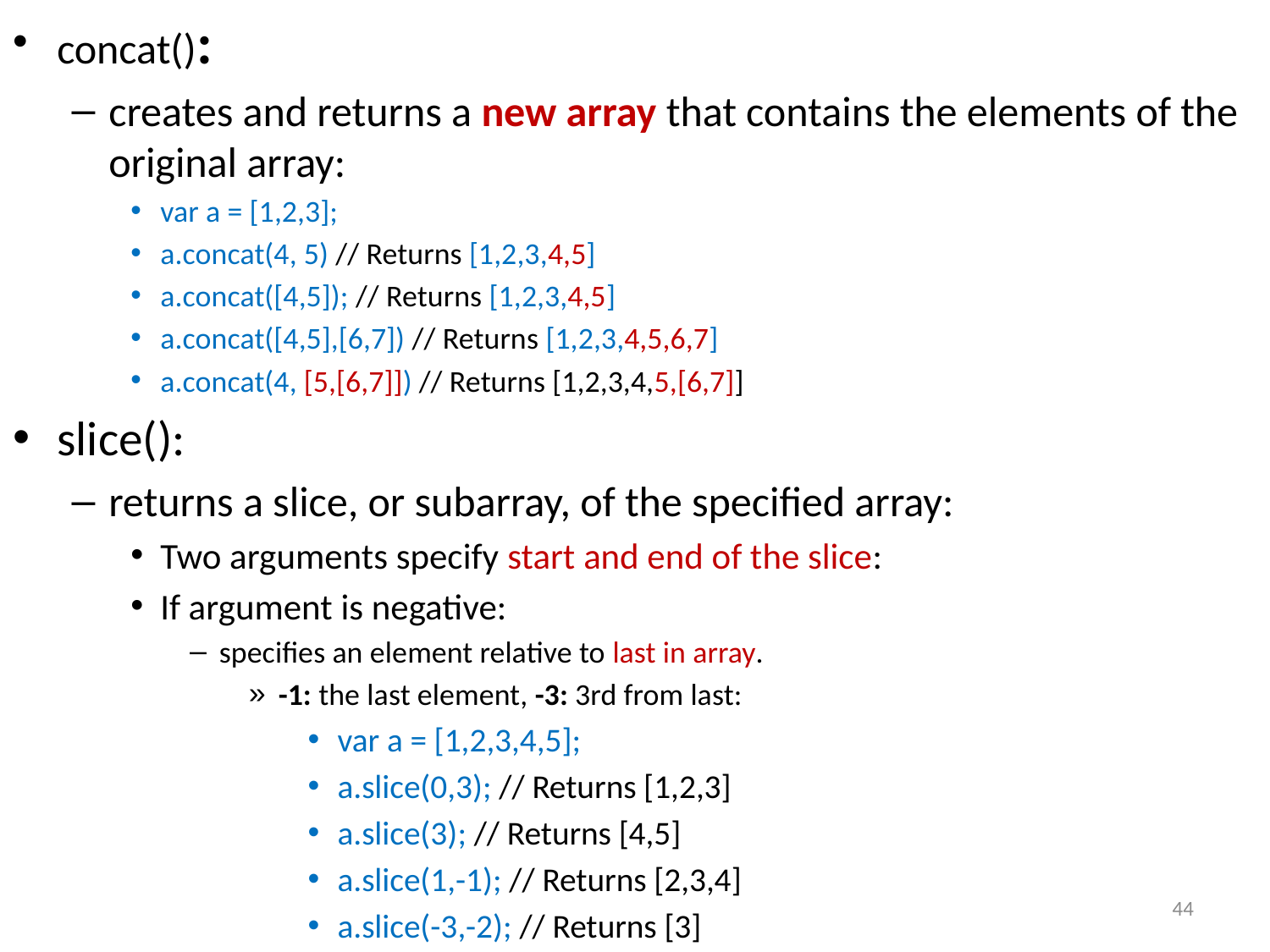

concat():
creates and returns a new array that contains the elements of the original array:
var a = [1,2,3];
a.concat(4, 5) // Returns [1,2,3,4,5]
a.concat([4,5]); // Returns [1,2,3,4,5]
a.concat([4,5],[6,7]) // Returns [1,2,3,4,5,6,7]
a.concat(4, [5,[6,7]]) // Returns [1,2,3,4,5,[6,7]]
slice():
returns a slice, or subarray, of the specified array:
Two arguments specify start and end of the slice:
If argument is negative:
specifies an element relative to last in array.
-1: the last element, -3: 3rd from last:
var a = [1,2,3,4,5];
a.slice(0,3); // Returns [1,2,3]
a.slice(3); // Returns [4,5]
a.slice(1,-1); // Returns [2,3,4]
a.slice(-3,-2); // Returns [3]
44